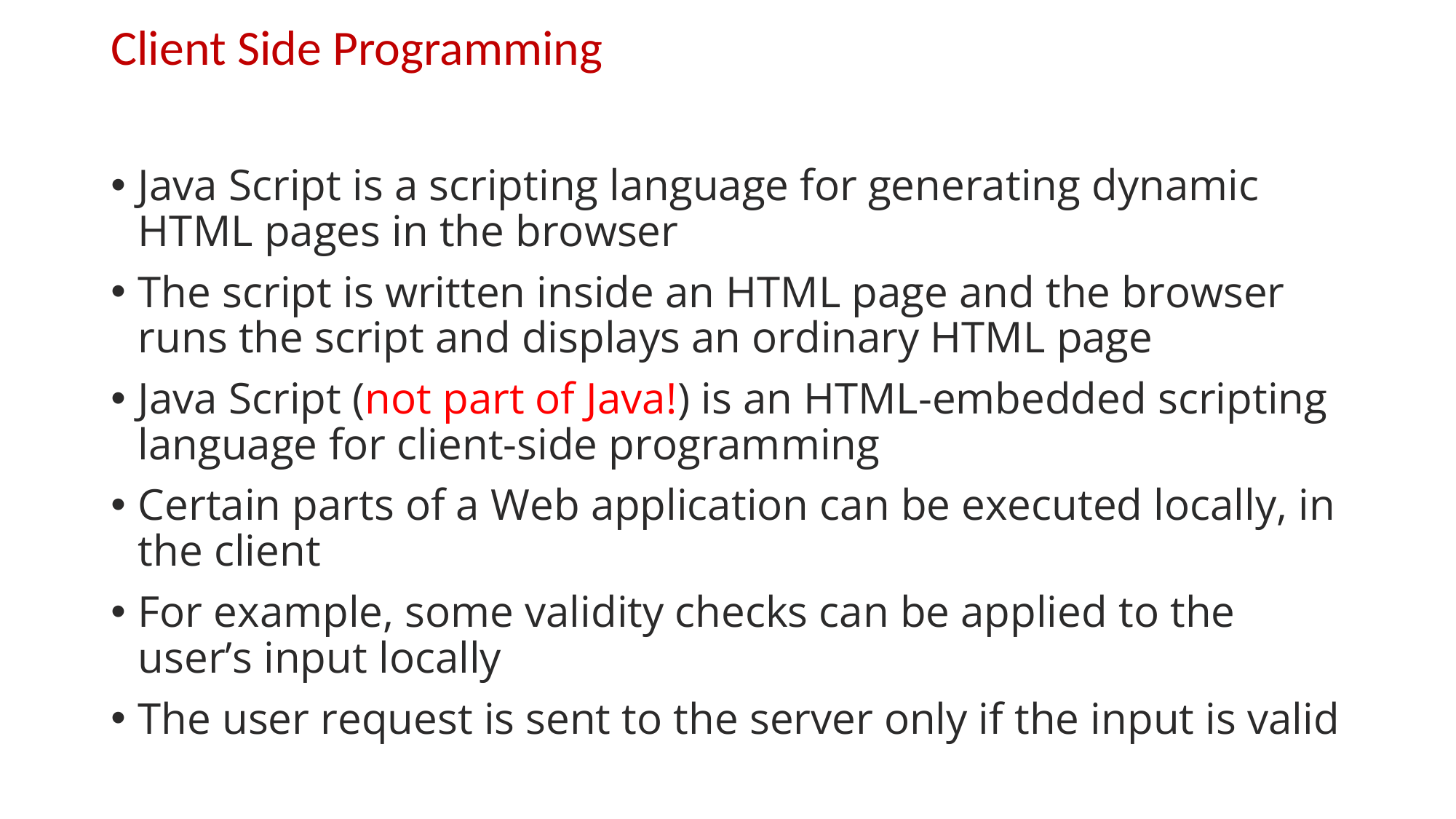

# Client Side Programming

Java Script is a scripting language for generating dynamic HTML pages in the browser
The script is written inside an HTML page and the browser runs the script and displays an ordinary HTML page
Java Script (not part of Java!) is an HTML-embedded scripting language for client-side programming
Certain parts of a Web application can be executed locally, in the client
For example, some validity checks can be applied to the user’s input locally
The user request is sent to the server only if the input is valid